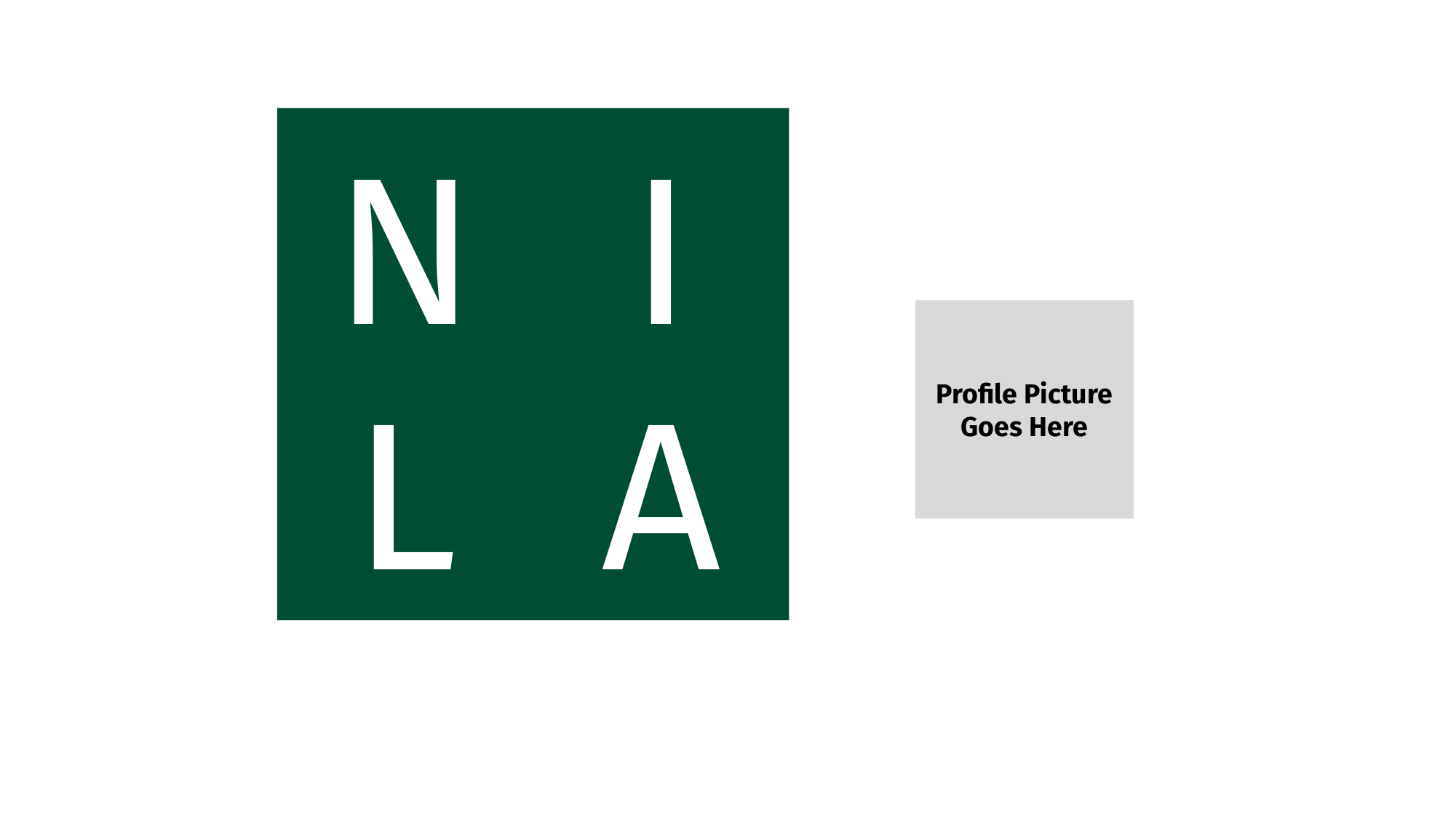

N
I

L
A
Profile Picture
Goes Here